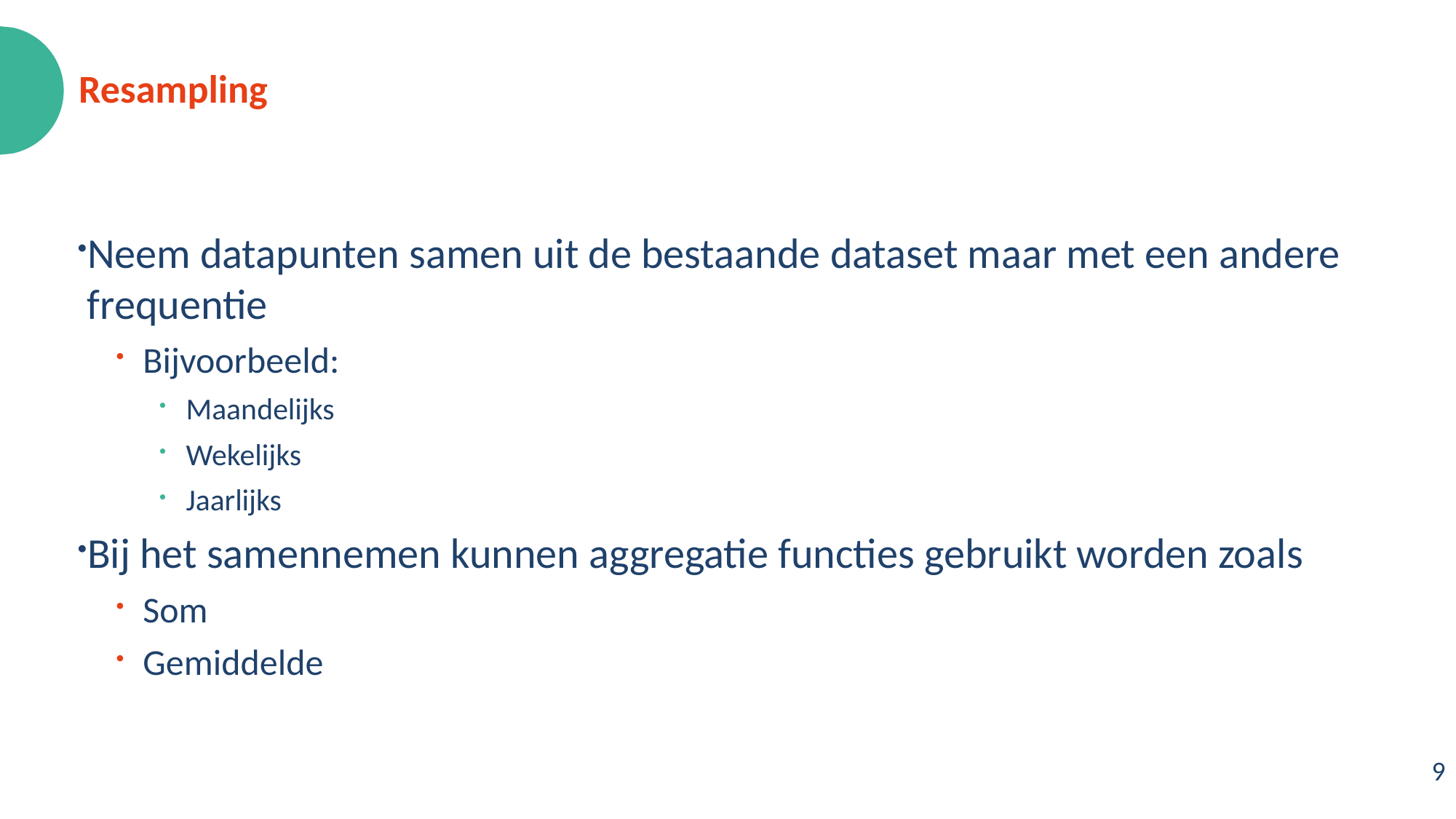

# Resampling
Neem datapunten samen uit de bestaande dataset maar met een andere frequentie
Bijvoorbeeld:
Maandelijks
Wekelijks
Jaarlijks
Bij het samennemen kunnen aggregatie functies gebruikt worden zoals
Som
Gemiddelde

9